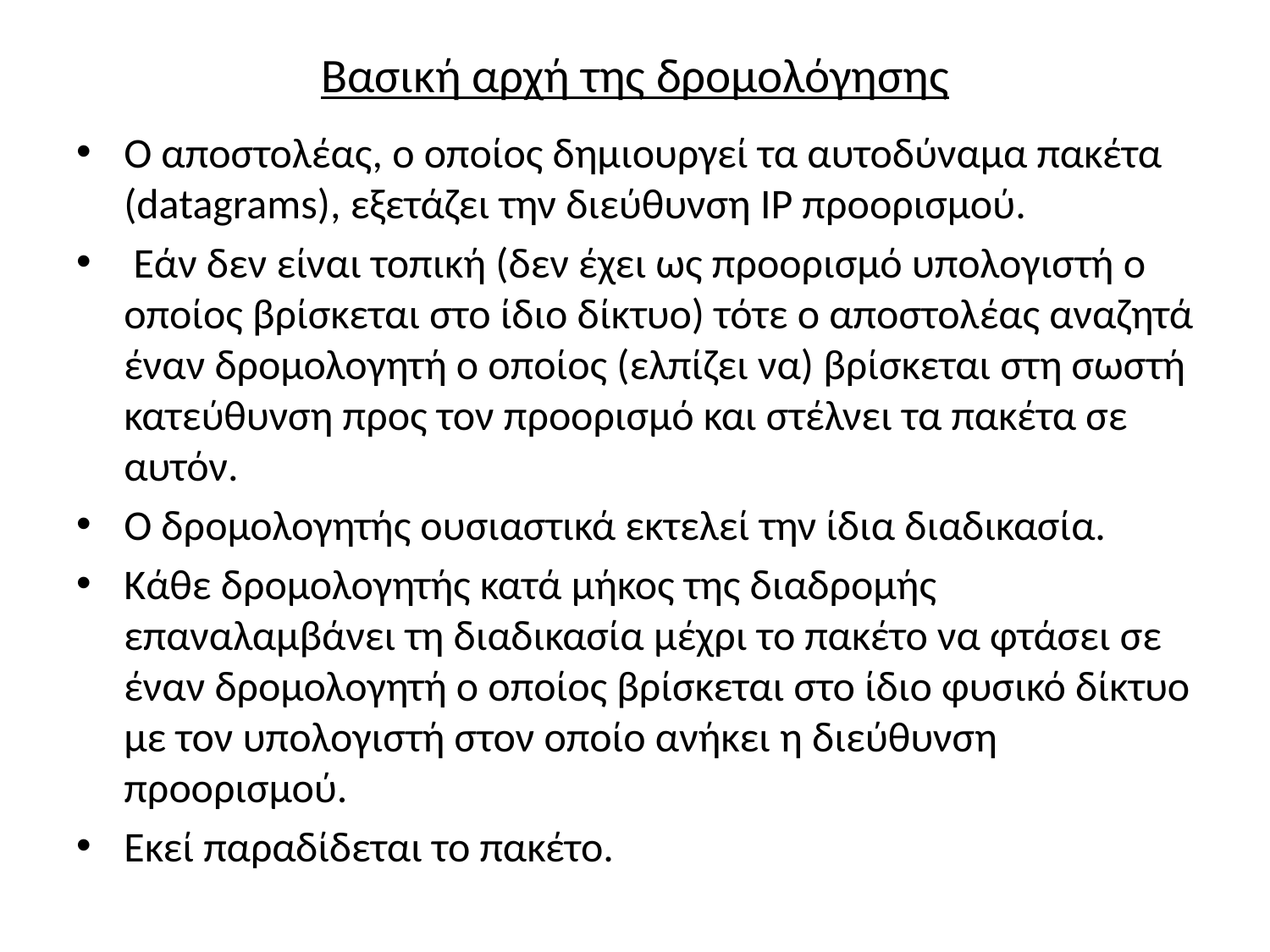

# Βασική αρχή της δρομολόγησης
Ο αποστολέας, ο οποίος δημιουργεί τα αυτοδύναμα πακέτα (datagrams), εξετάζει την διεύθυνση IP προορισμού.
 Εάν δεν είναι τοπική (δεν έχει ως προορισμό υπολογιστή ο οποίος βρίσκεται στο ίδιο δίκτυο) τότε ο αποστολέας αναζητά έναν δρομολογητή ο οποίος (ελπίζει να) βρίσκεται στη σωστή κατεύθυνση προς τον προορισμό και στέλνει τα πακέτα σε αυτόν.
Ο δρομολογητής ουσιαστικά εκτελεί την ίδια διαδικασία.
Κάθε δρομολογητής κατά μήκος της διαδρομής επαναλαμβάνει τη διαδικασία μέχρι το πακέτο να φτάσει σε έναν δρομολογητή ο οποίος βρίσκεται στο ίδιο φυσικό δίκτυο με τον υπολογιστή στον οποίο ανήκει η διεύθυνση προορισμού.
Εκεί παραδίδεται το πακέτο.